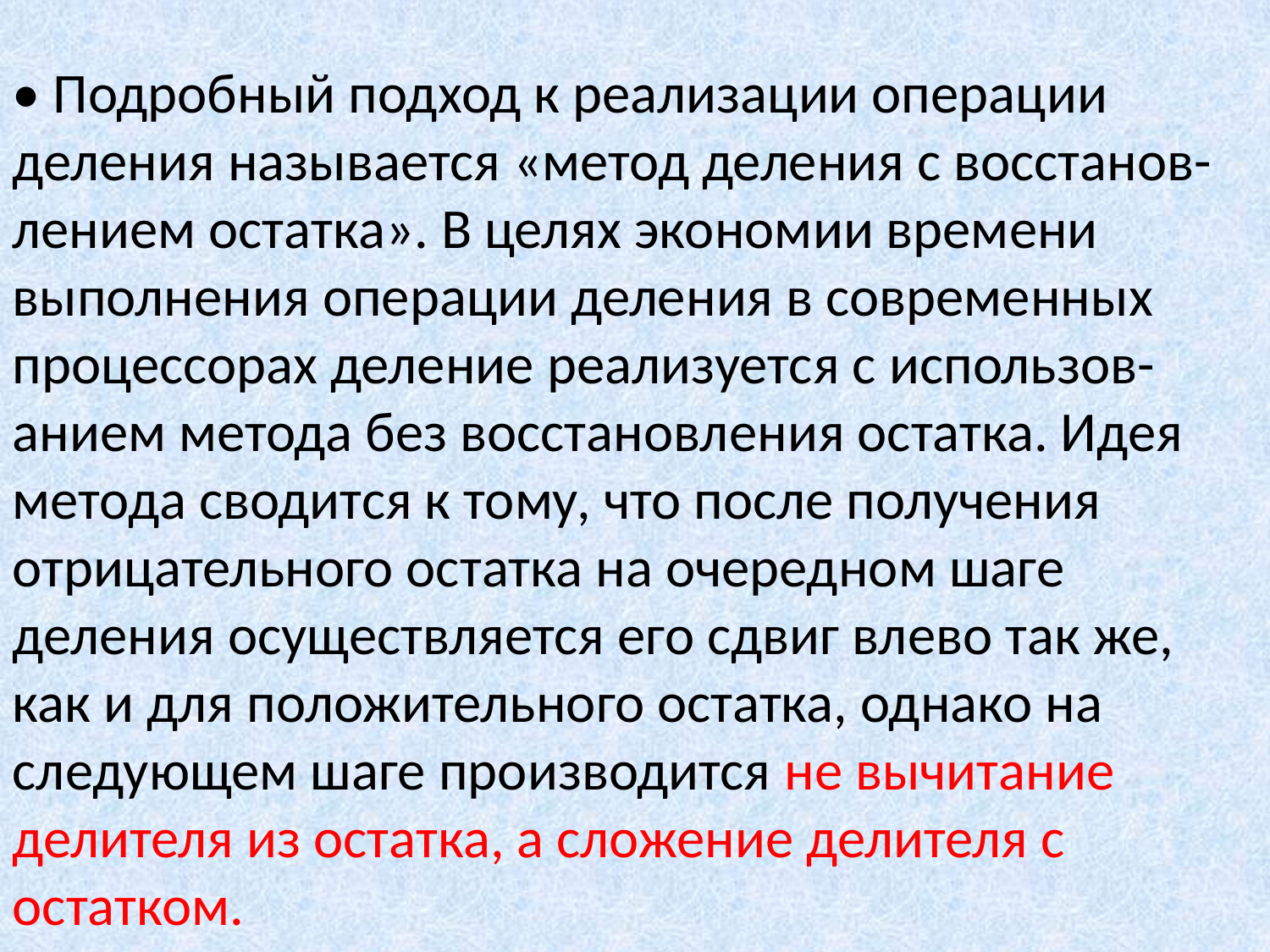

• Подробный подход к реализации операции деления называется «метод деления с восстанов-лением остатка». В целях экономии времени выполнения операции деления в современных процессорах деление реализуется с использов-анием метода без восстановления остатка. Идея метода сводится к тому, что после получения отрицательного остатка на очередном шаге деления осуществляется его сдвиг влево так же, как и для положительного остатка, однако на следующем шаге производится не вычитание делителя из остатка, а сложение делителя с остатком.